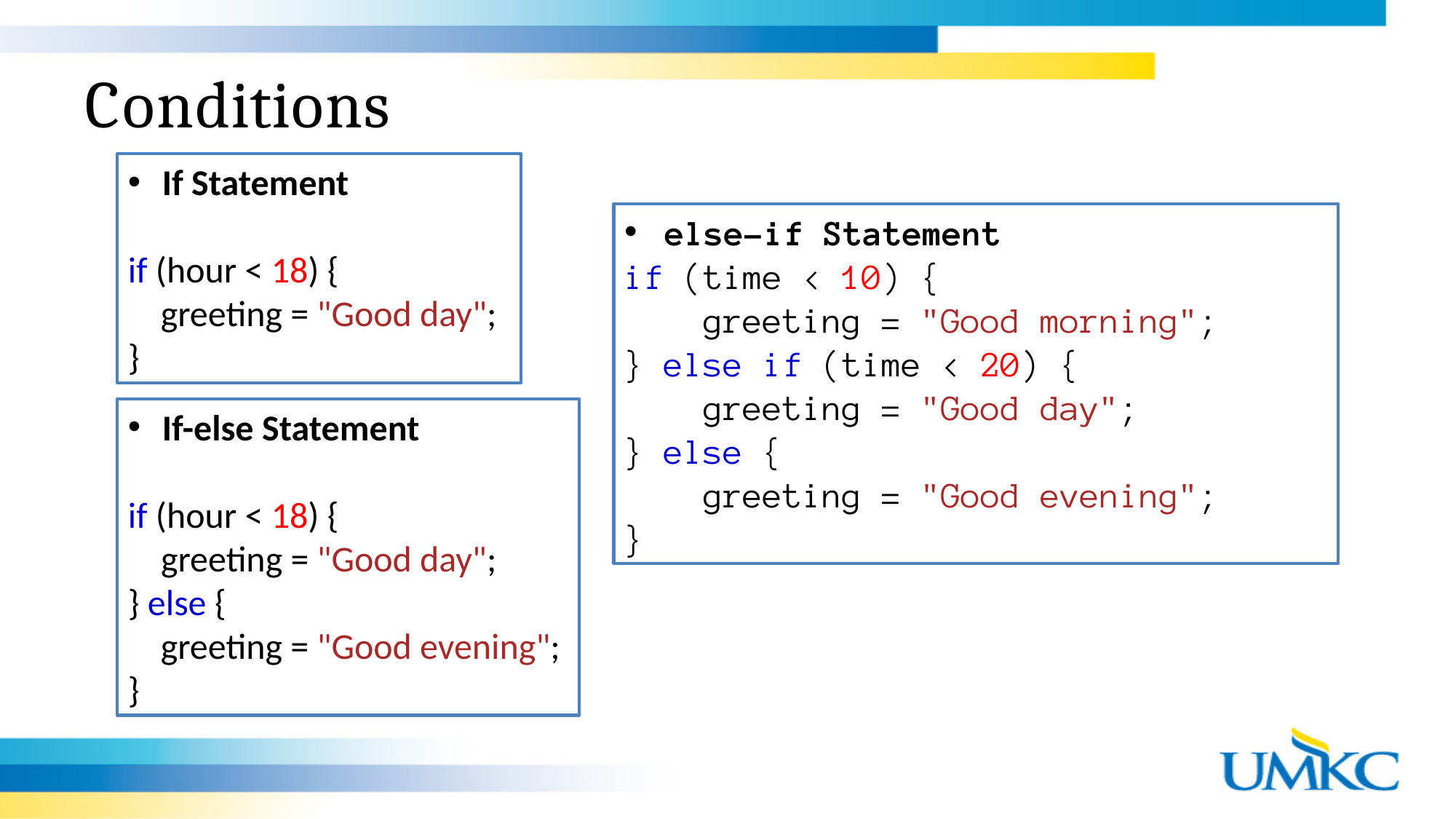

# Conditions
If Statement

if (hour < 18) {
    greeting = "Good day";
}
else-if Statement
if (time < 10) {
    greeting = "Good morning";
} else if (time < 20) {
    greeting = "Good day";
} else {
    greeting = "Good evening";
}
If-else Statement

if (hour < 18) {
    greeting = "Good day";
} else {
    greeting = "Good evening";
}